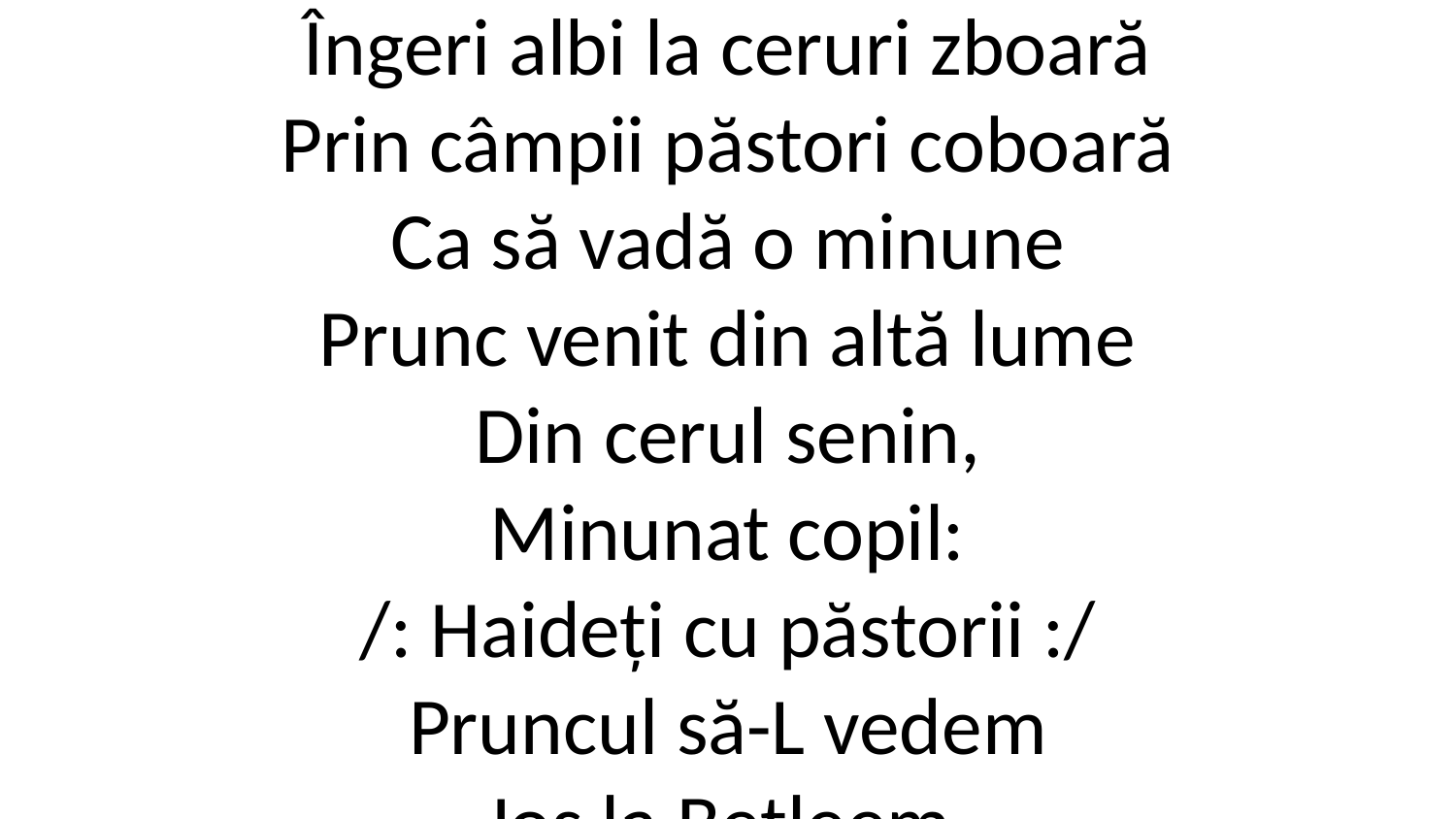

Îngeri albi la ceruri zboară
Prin câmpii păstori coboară
Ca să vadă o minune
Prunc venit din altă lume
Din cerul senin,
Minunat copil:
/: Haideți cu păstorii :/
Pruncul să-L vedem
Jos la Betleem.